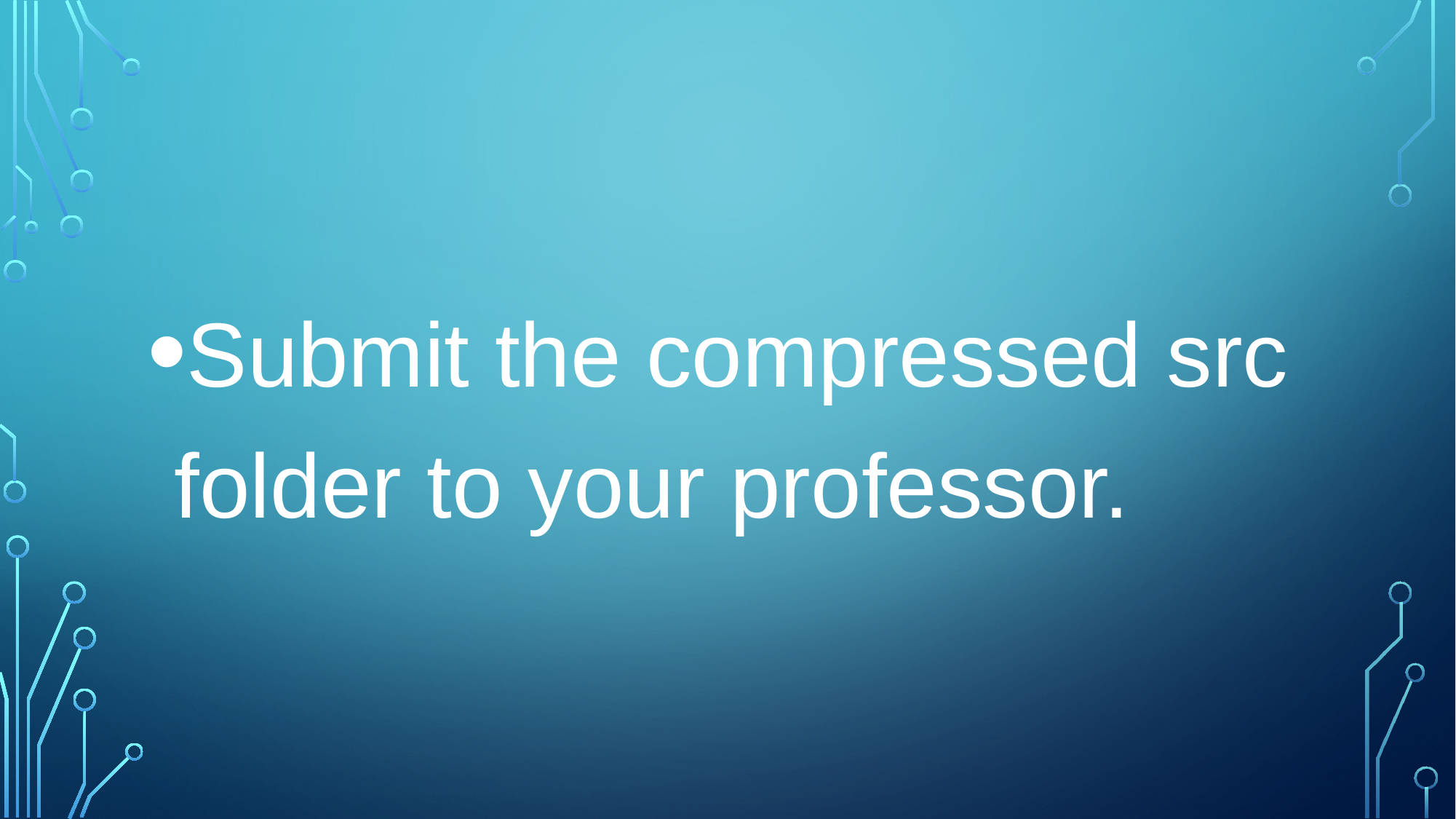

Submit the compressed src folder to your professor.